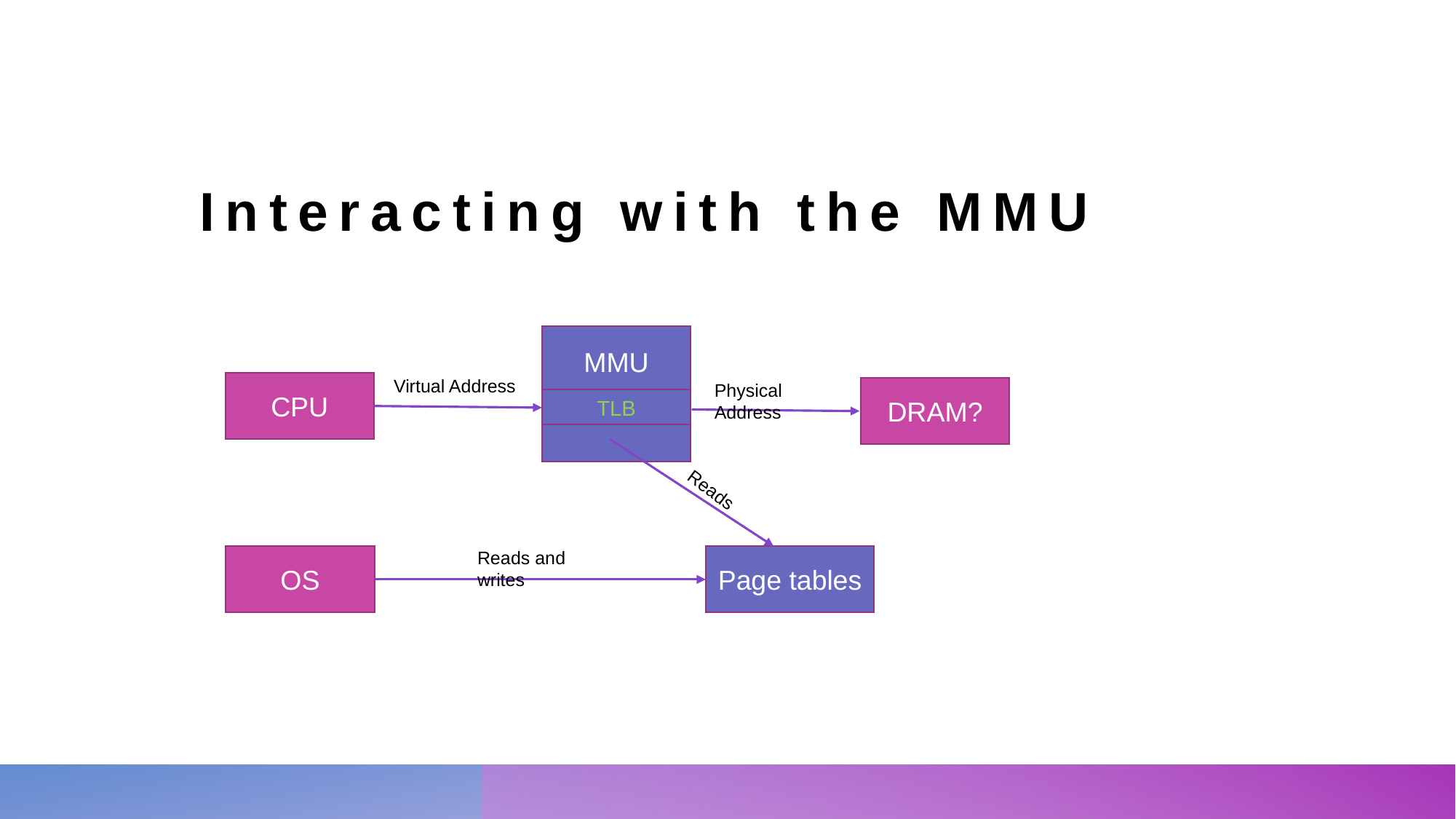

# Interacting with the MMU
MMU

Virtual Address
CPU
Physical Address
DRAM?
TLB

Reads
Reads and writes
OS
Page tables